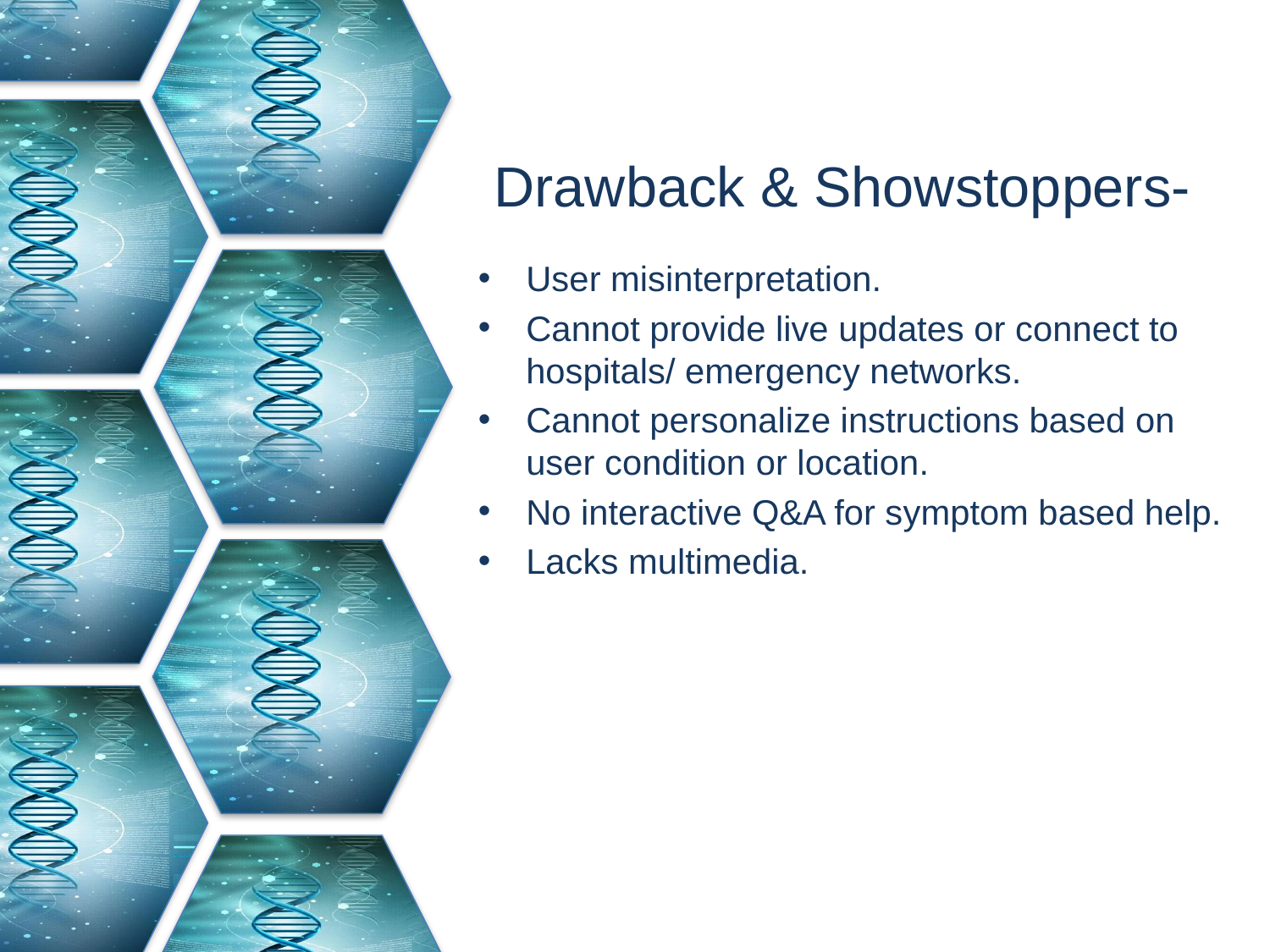

# Drawback & Showstoppers-
User misinterpretation.
Cannot provide live updates or connect to hospitals/ emergency networks.
Cannot personalize instructions based on user condition or location.
No interactive Q&A for symptom based help.
Lacks multimedia.